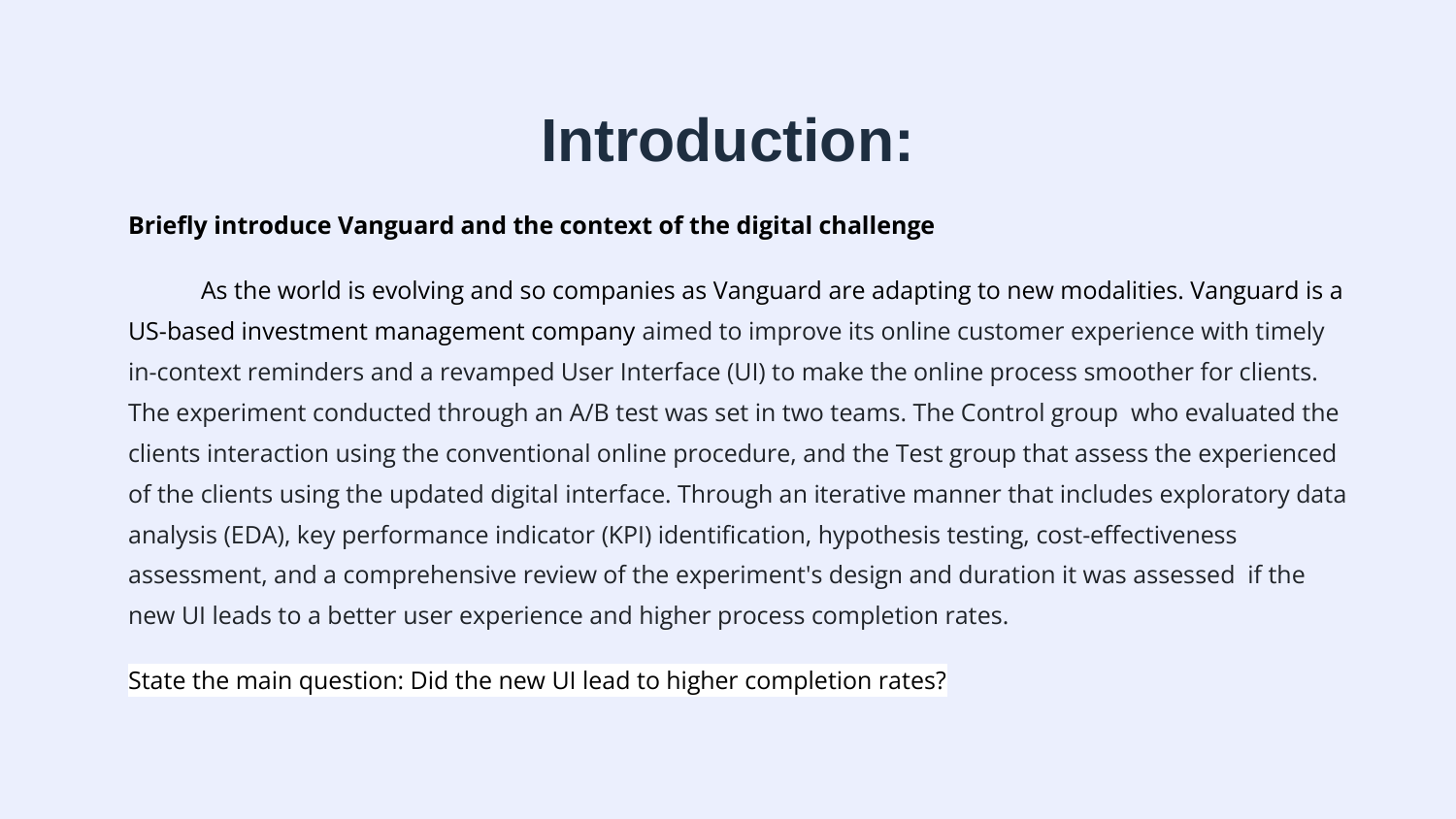

# Introduction:
Briefly introduce Vanguard and the context of the digital challenge
As the world is evolving and so companies as Vanguard are adapting to new modalities. Vanguard is a US-based investment management company aimed to improve its online customer experience with timely in-context reminders and a revamped User Interface (UI) to make the online process smoother for clients. The experiment conducted through an A/B test was set in two teams. The Control group  who evaluated the clients interaction using the conventional online procedure, and the Test group that assess the experienced of the clients using the updated digital interface. Through an iterative manner that includes exploratory data analysis (EDA), key performance indicator (KPI) identification, hypothesis testing, cost-effectiveness assessment, and a comprehensive review of the experiment's design and duration it was assessed  if the new UI leads to a better user experience and higher process completion rates.
State the main question: Did the new UI lead to higher completion rates?